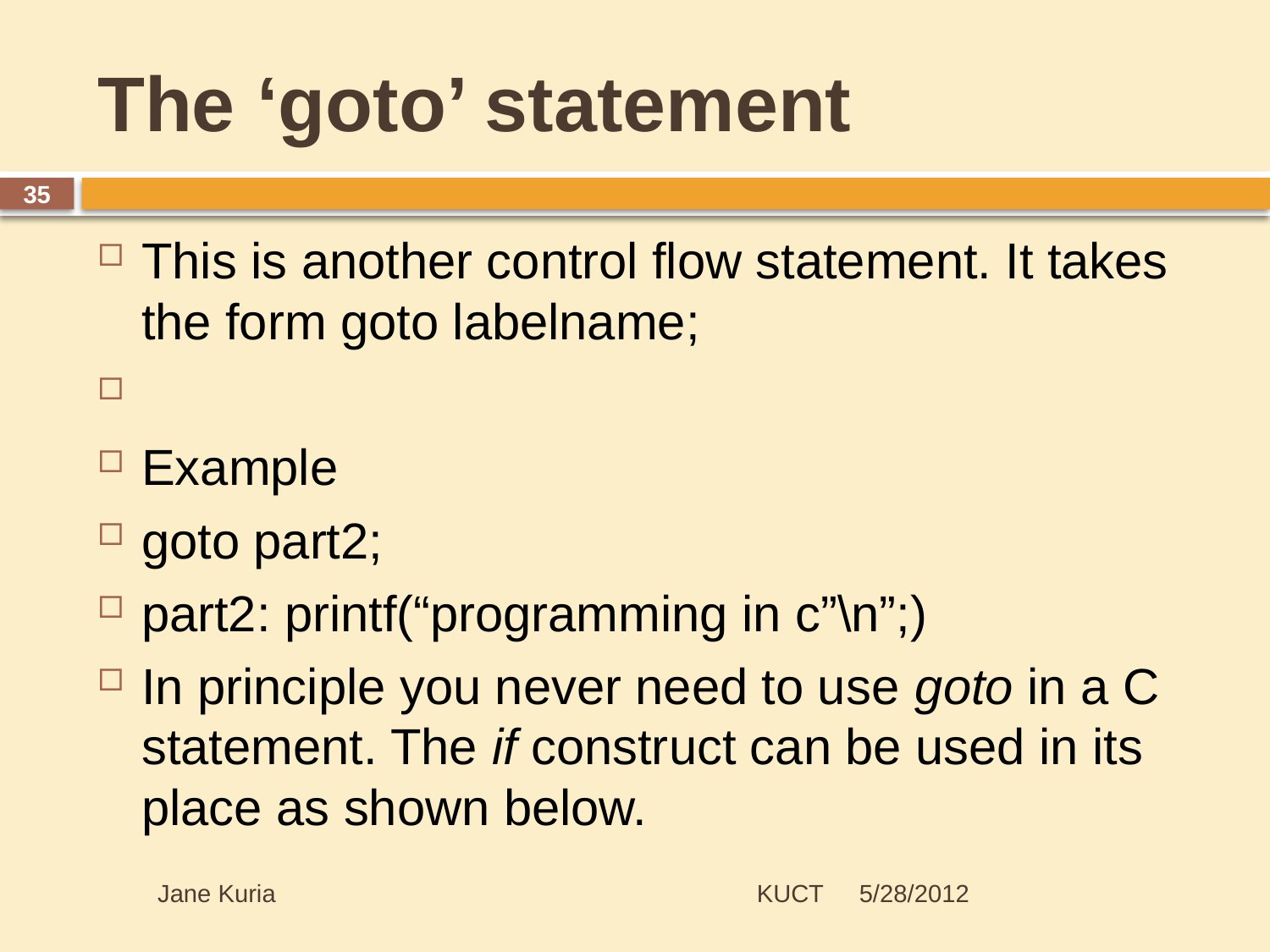

# The ‘goto’ statement
35
This is another control flow statement. It takes the form goto labelname;

Example
goto part2;
part2: printf(“programming in c”\n”;)
In principle you never need to use goto in a C statement. The if construct can be used in its place as shown below.

Jane Kuria                                                                     KUCT
5/28/2012